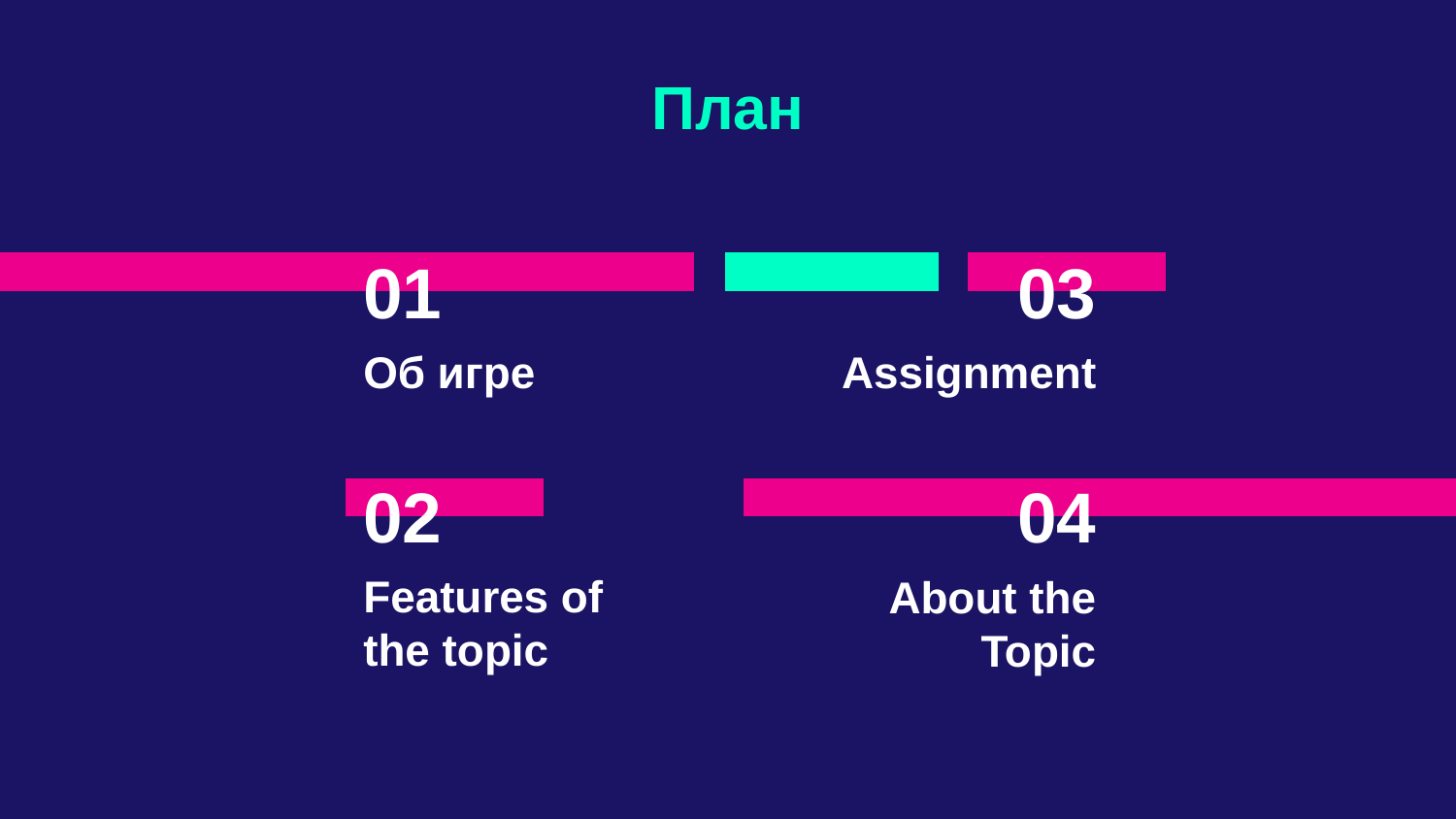

План
# 01
03
Об игре
Assignment
02
04
Features of the topic
About the Topic